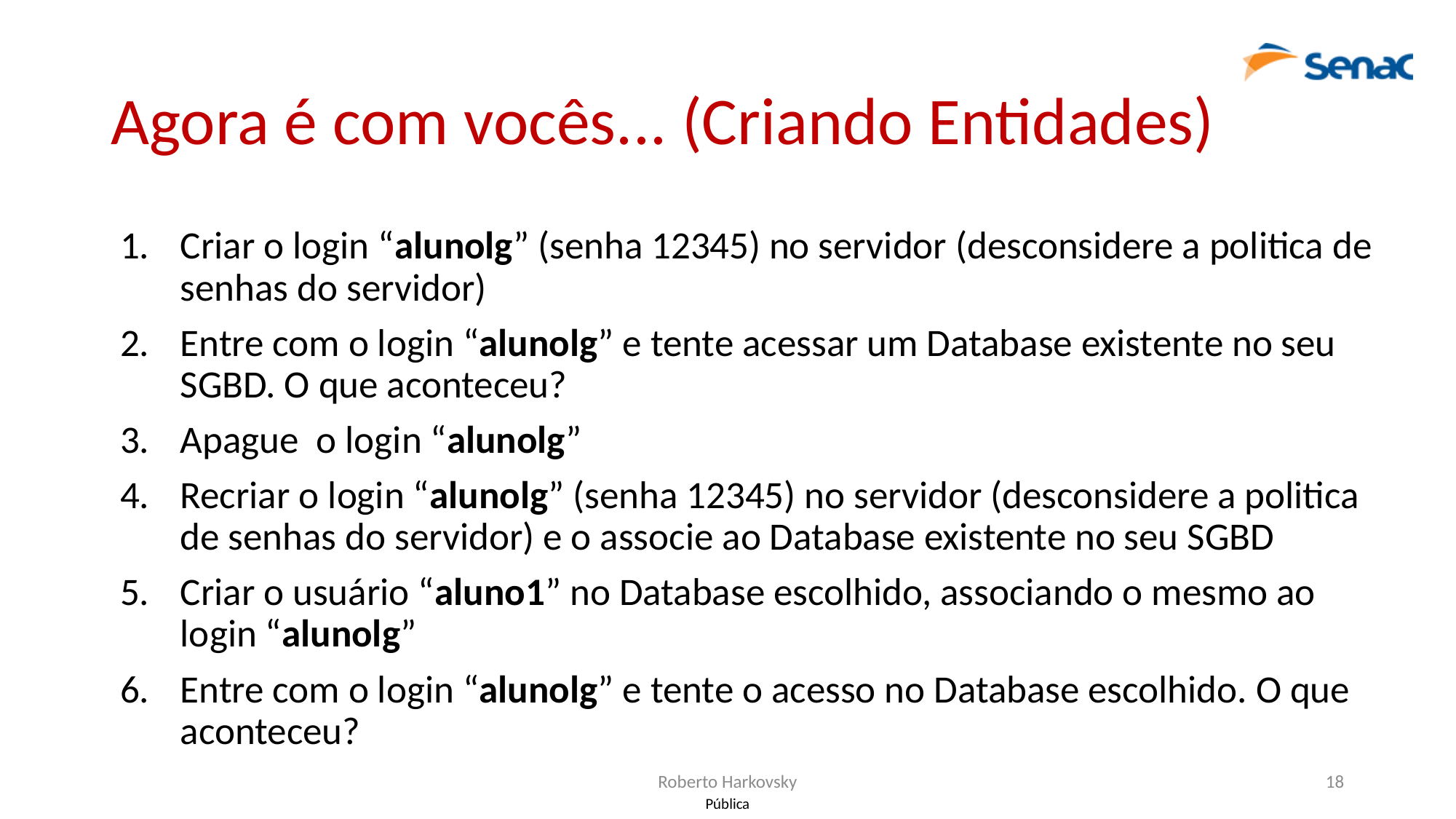

# Agora é com vocês... (Criando Entidades)
Criar o login “alunolg” (senha 12345) no servidor (desconsidere a politica de senhas do servidor)
Entre com o login “alunolg” e tente acessar um Database existente no seu SGBD. O que aconteceu?
Apague  o login “alunolg”
Recriar o login “alunolg” (senha 12345) no servidor (desconsidere a politica de senhas do servidor) e o associe ao Database existente no seu SGBD
Criar o usuário “aluno1” no Database escolhido, associando o mesmo ao login “alunolg”
Entre com o login “alunolg” e tente o acesso no Database escolhido. O que aconteceu?

Roberto Harkovsky
18